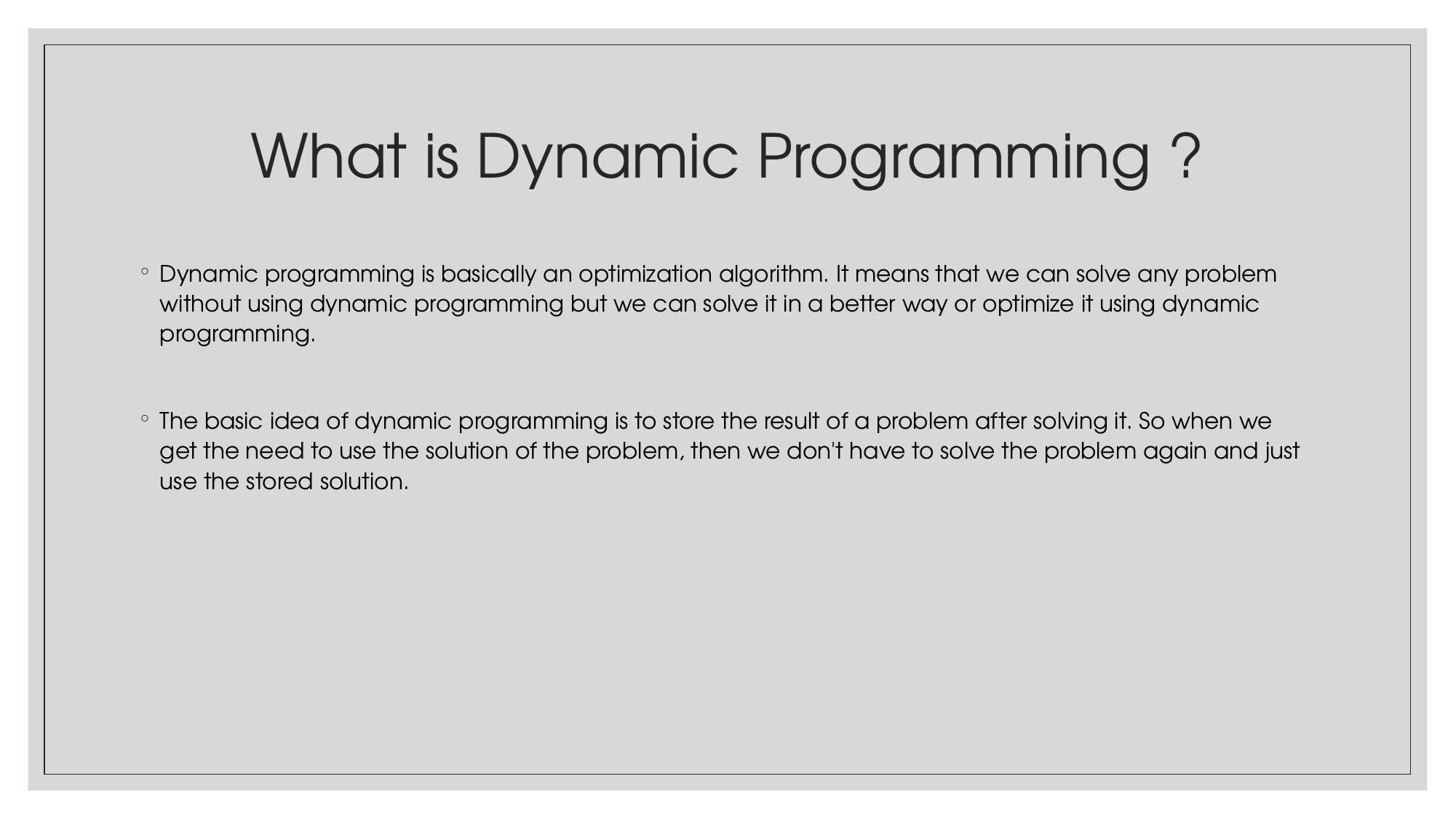

# What is Dynamic Programming ?
Dynamic programming is basically an optimization algorithm. It means that we can solve any problem without using dynamic programming but we can solve it in a better way or optimize it using dynamic programming.

The basic idea of dynamic programming is to store the result of a problem after solving it. So when we get the need to use the solution of the problem, then we don't have to solve the problem again and just use the stored solution.